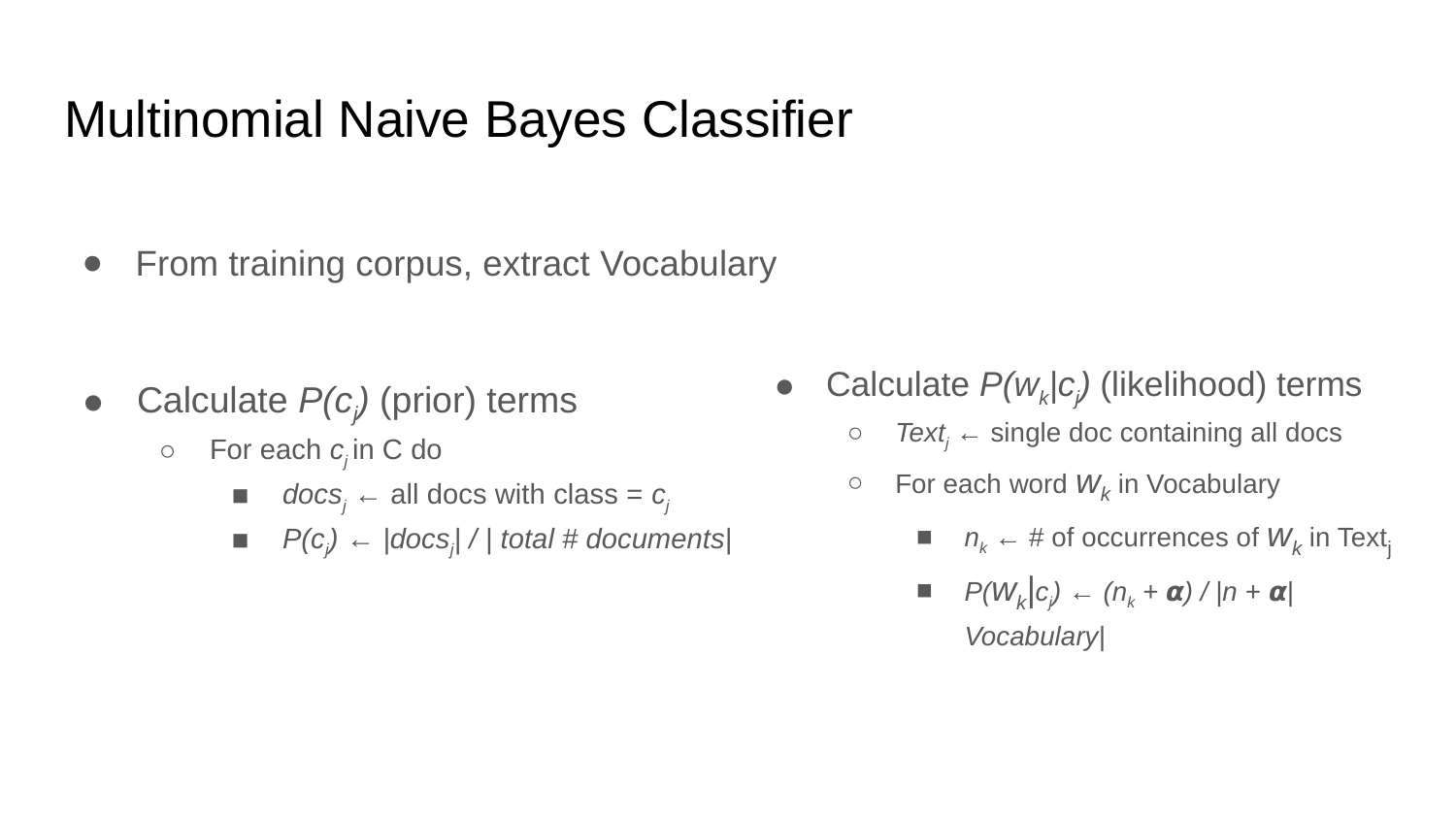

# Multinomial Naive Bayes Classifier

Calculate P(cj) (prior) terms
For each cj in C do
docsj ← all docs with class = cj
P(cj) ← |docsj| / | total # documents|

Calculate P(wk|cj) (likelihood) terms
Textj ← single doc containing all docs
For each word wk in Vocabulary
nk ← # of occurrences of wk in Textj
P(wk|cj) ← (nk + 𝞪) / |n + 𝞪|Vocabulary|
From training corpus, extract Vocabulary